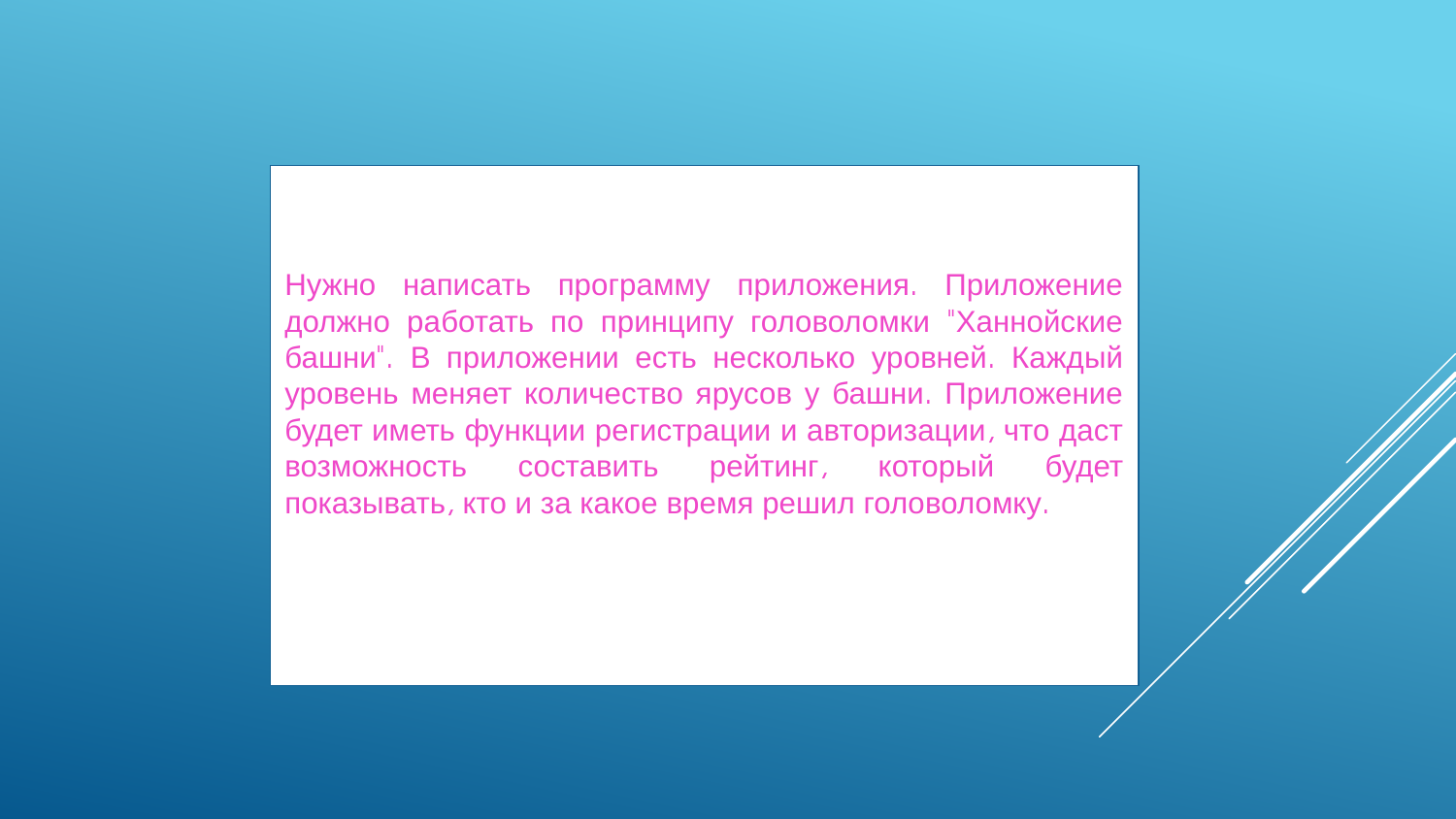

Нужно написать программу приложения. Приложение должно работать по принципу головоломки "Ханнойские башни". В приложении есть несколько уровней. Каждый уровень меняет количество ярусов у башни. Приложение будет иметь функции регистрации и авторизации, что даст возможность составить рейтинг, который будет показывать, кто и за какое время решил головоломку.